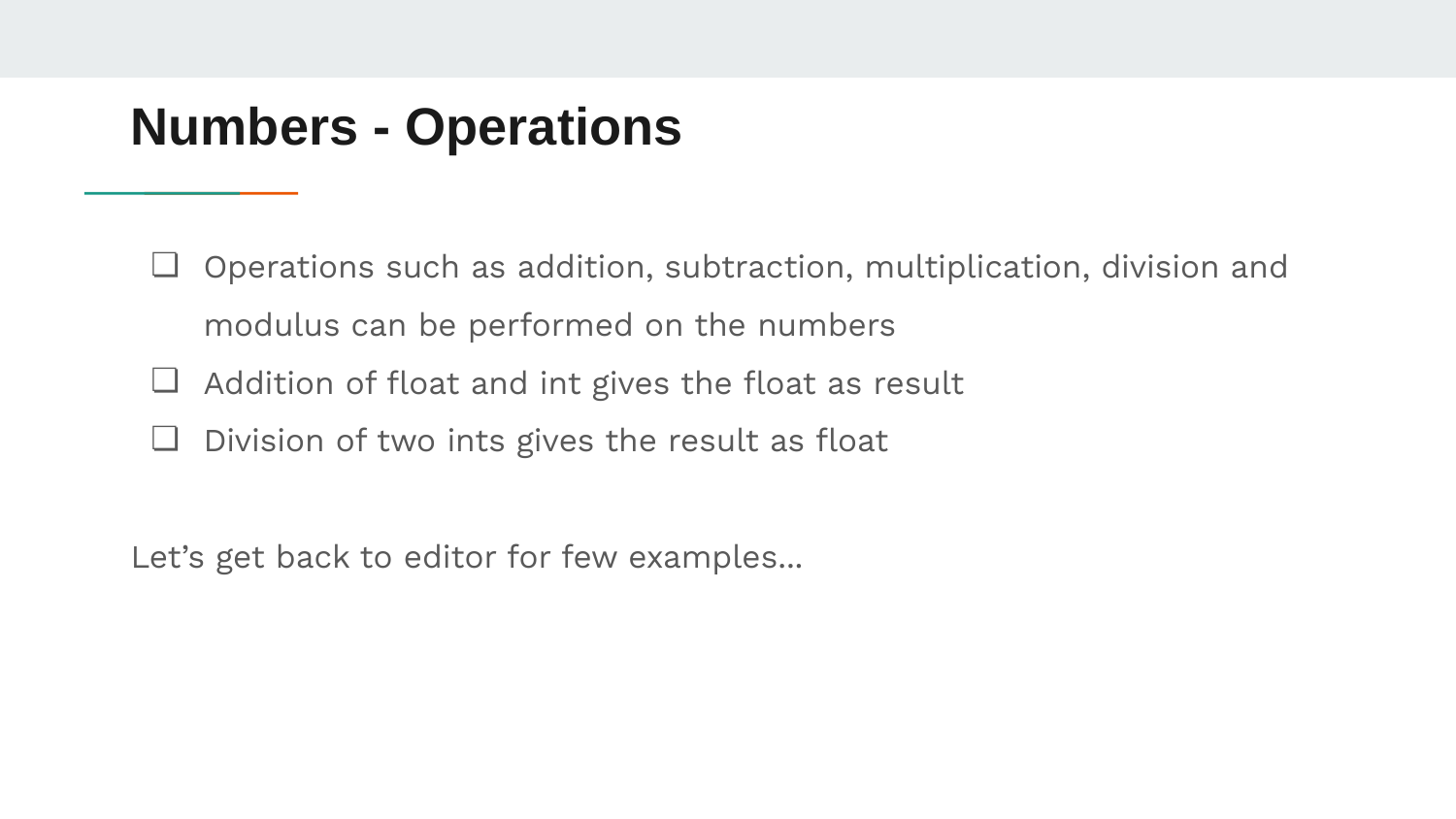

# Numbers - Operations
Operations such as addition, subtraction, multiplication, division and modulus can be performed on the numbers
Addition of float and int gives the float as result
Division of two ints gives the result as float

Let’s get back to editor for few examples...